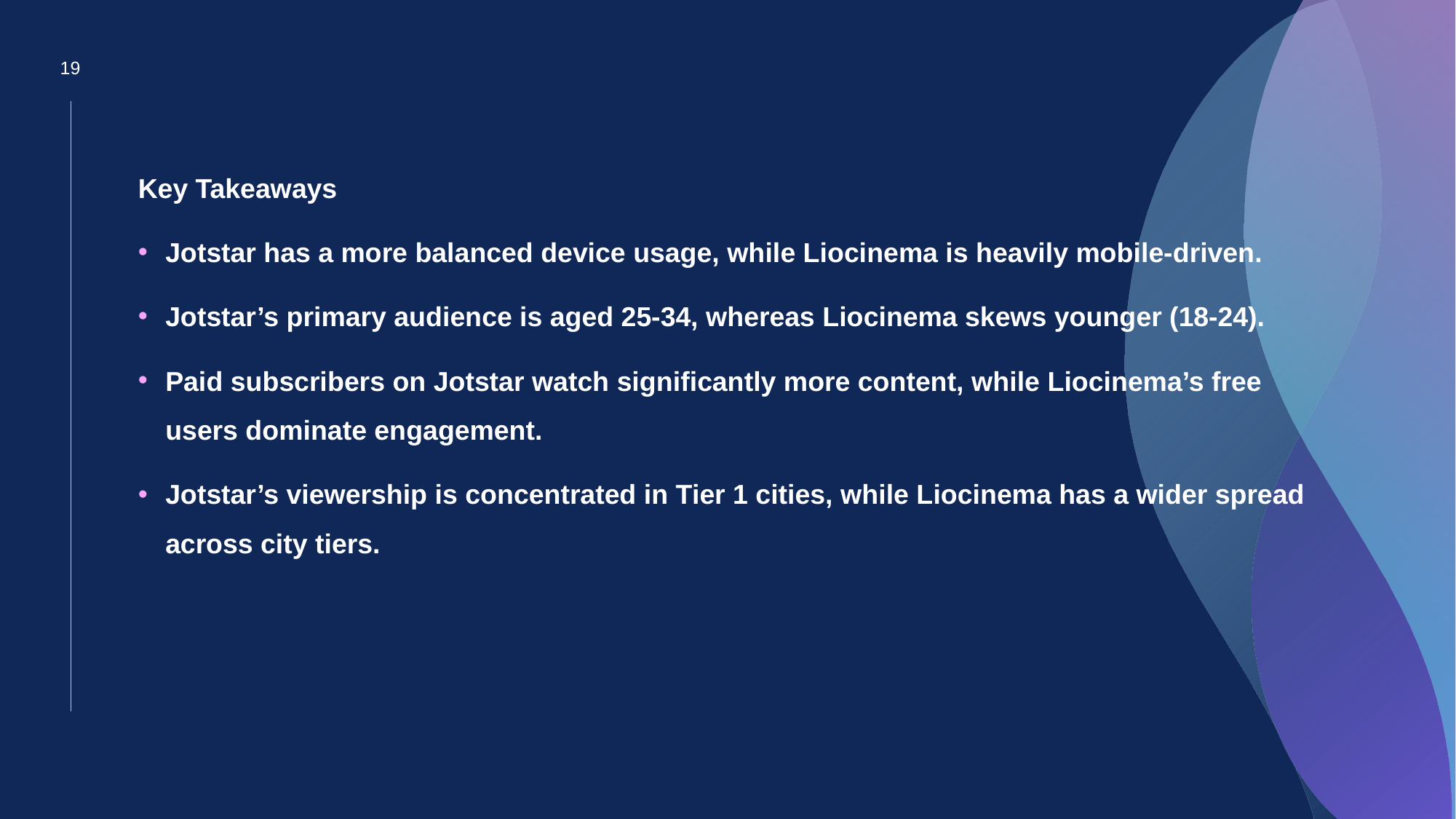

19
Key Takeaways
Jotstar has a more balanced device usage, while Liocinema is heavily mobile-driven.
Jotstar’s primary audience is aged 25-34, whereas Liocinema skews younger (18-24).
Paid subscribers on Jotstar watch significantly more content, while Liocinema’s free users dominate engagement.
Jotstar’s viewership is concentrated in Tier 1 cities, while Liocinema has a wider spread across city tiers.